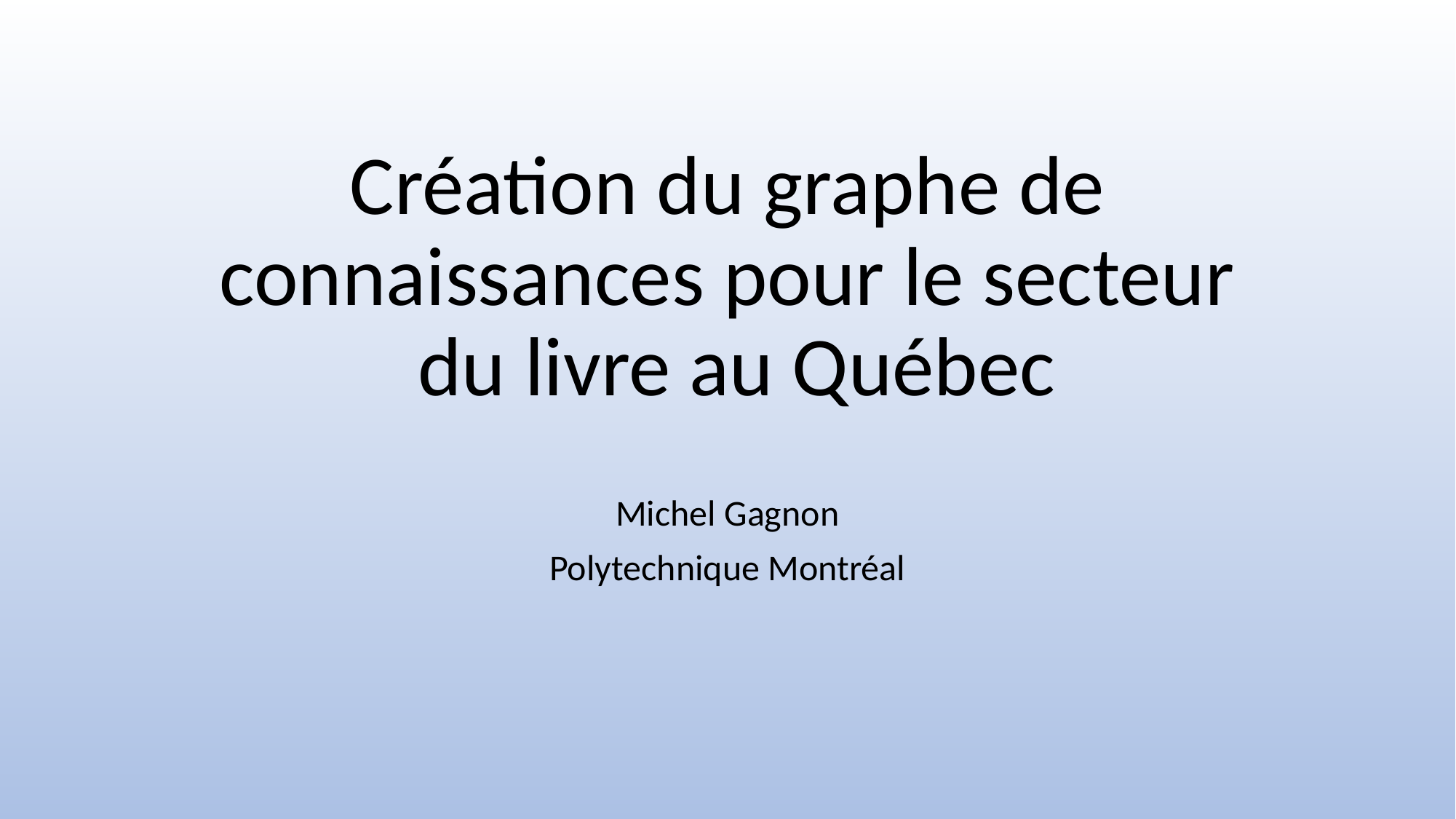

# Création du graphe de connaissances pour le secteur du livre au Québec

Michel Gagnon
Polytechnique Montréal